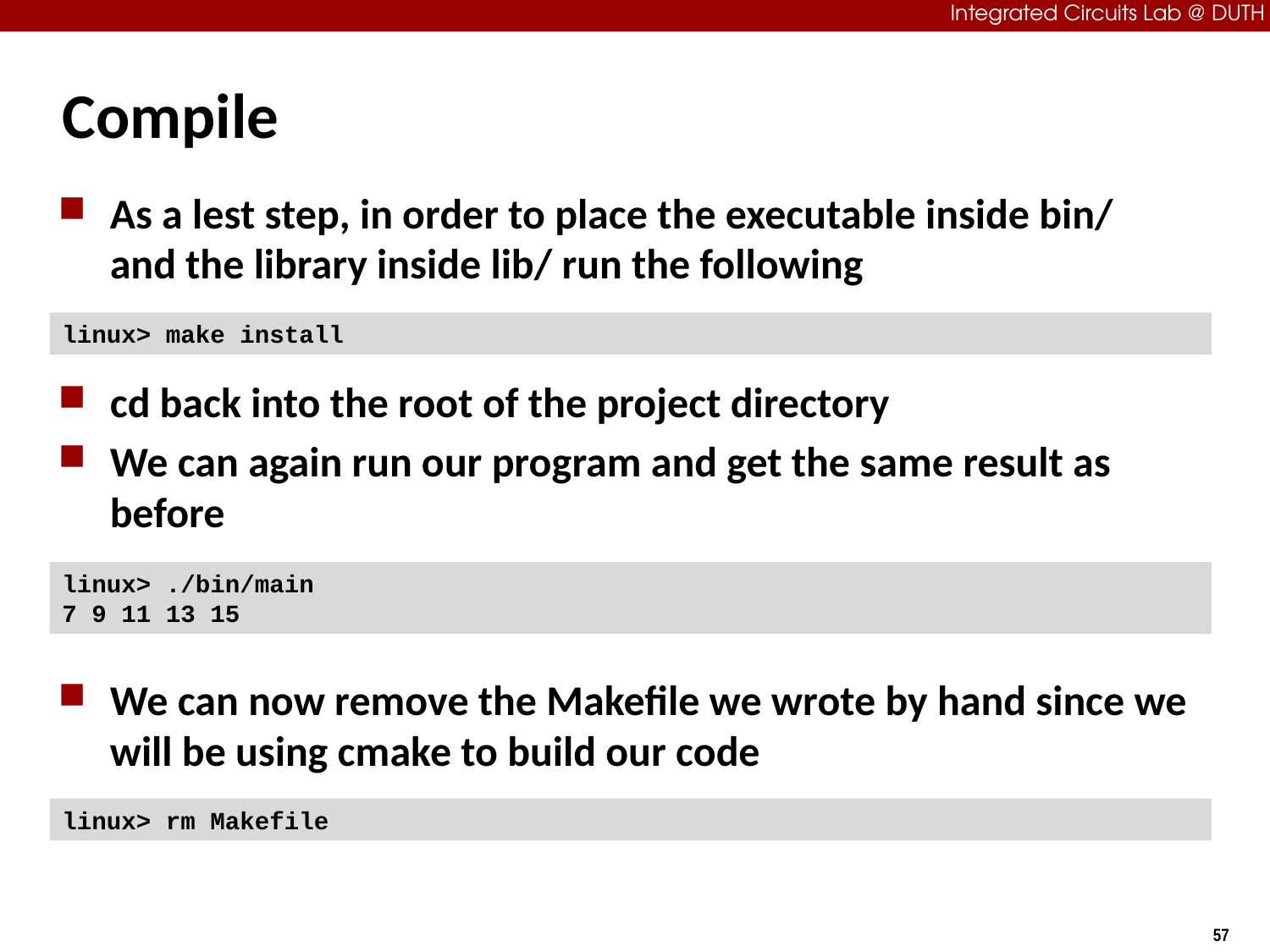

# Compile
As a lest step, in order to place the executable inside bin/ and the library inside lib/ run the following
linux> make install
cd back into the root of the project directory
We can again run our program and get the same result as before
linux> ./bin/main
7 9 11 13 15
We can now remove the Makefile we wrote by hand since we will be using cmake to build our code
linux> rm Makefile